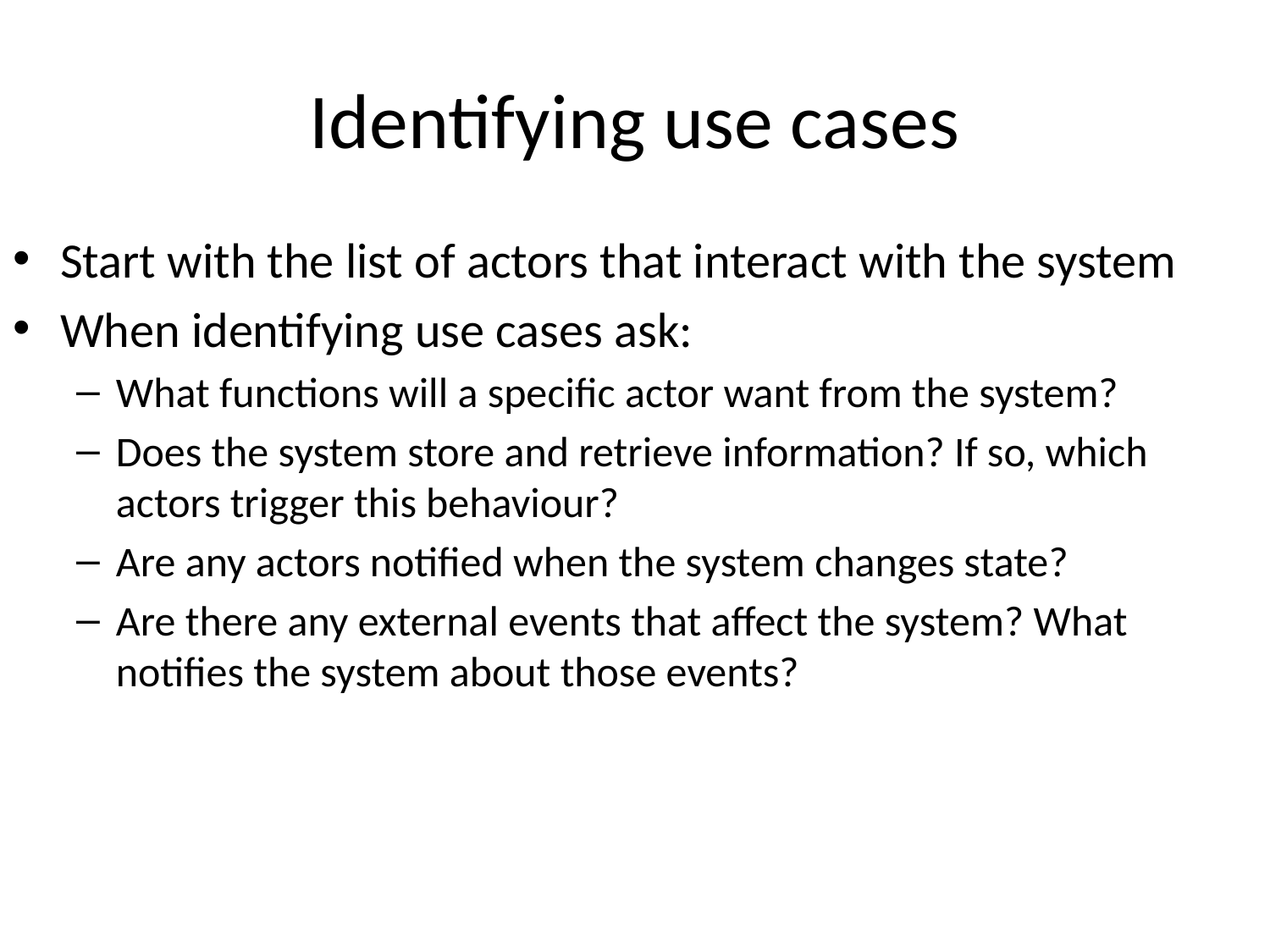

# Identifying use cases
Start with the list of actors that interact with the system
When identifying use cases ask:
What functions will a specific actor want from the system?
Does the system store and retrieve information? If so, which actors trigger this behaviour?
Are any actors notified when the system changes state?
Are there any external events that affect the system? What notifies the system about those events?